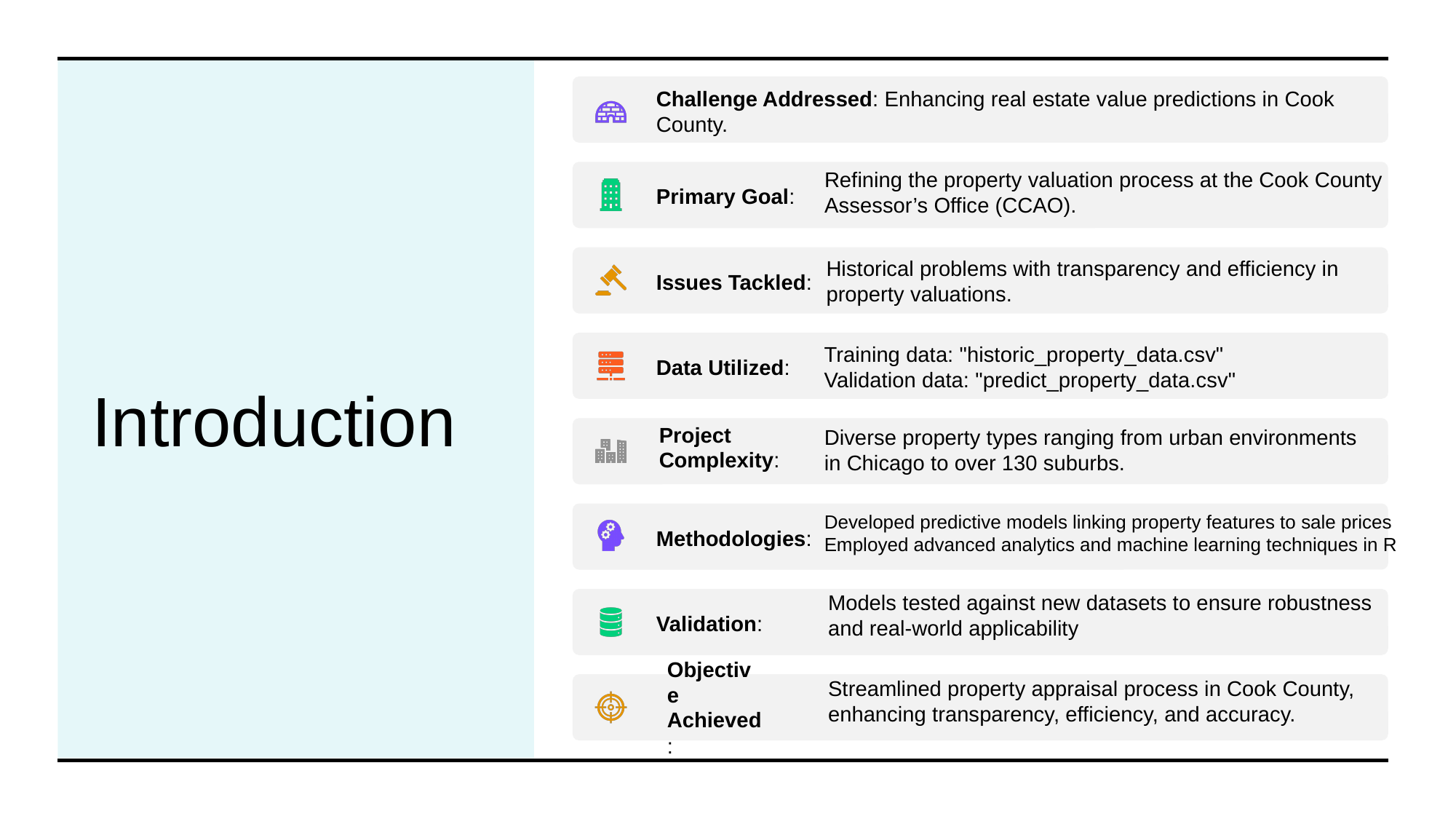

Challenge Addressed: Enhancing real estate value predictions in Cook County.
Primary Goal:
Issues Tackled:
Data Utilized:

Project Complexity:

Methodologies:

Validation:
.
Objective Achieved:

# Introduction
Refining the property valuation process at the Cook County Assessor’s Office (CCAO).

Historical problems with transparency and efficiency in property valuations.

Training data: "historic_property_data.csv"
Validation data: "predict_property_data.csv"

Diverse property types ranging from urban environments in Chicago to over 130 suburbs.

Developed predictive models linking property features to sale prices
Employed advanced analytics and machine learning techniques in R

Models tested against new datasets to ensure robustness and real-world applicability

Streamlined property appraisal process in Cook County, enhancing transparency, efficiency, and accuracy.